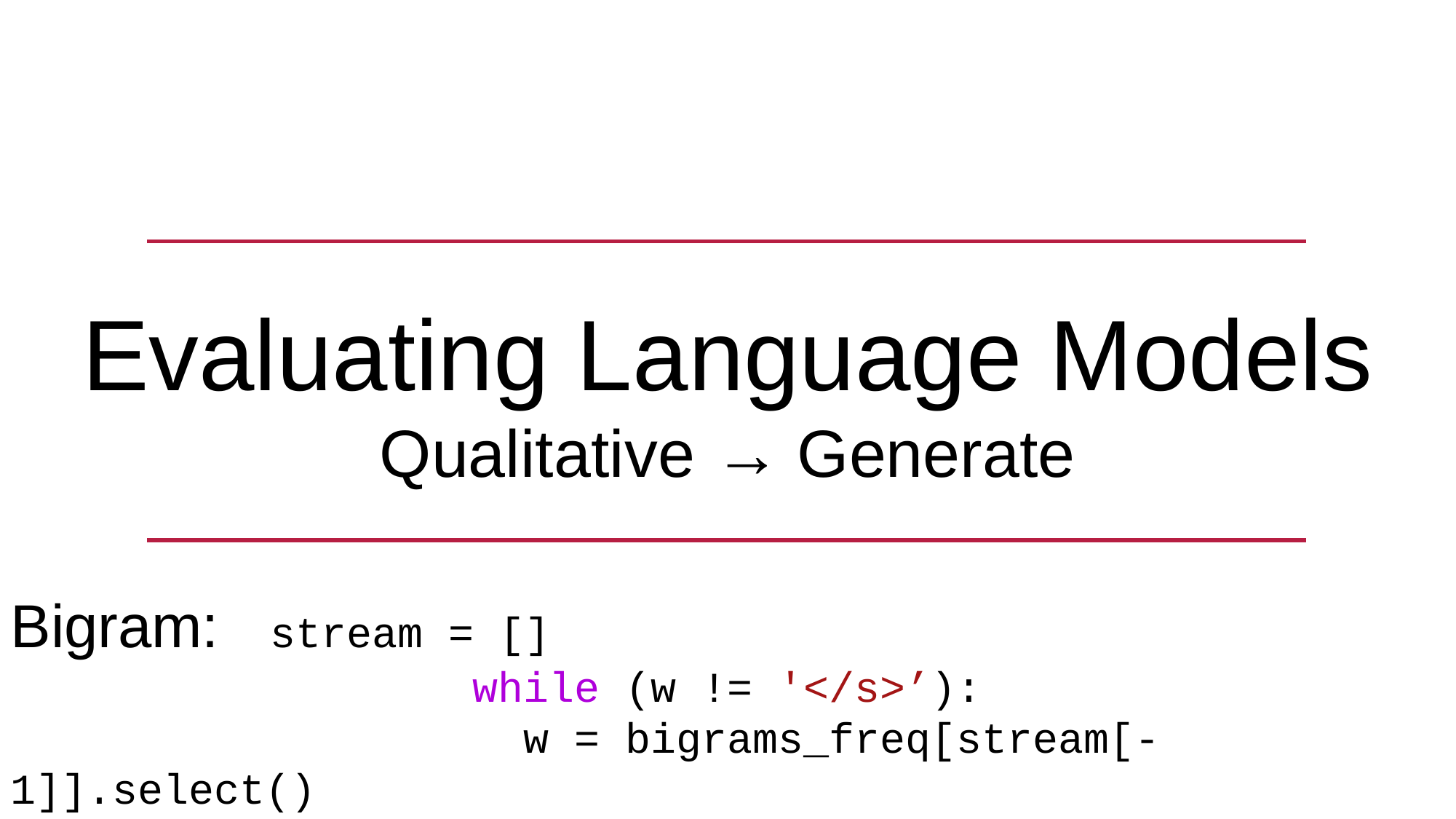

Evaluating Language Models
Qualitative → Generate
Bigram:   stream = []
				 while (w != '</s>’):
				   w = bigrams_freq[stream[-1]].select()
					 stream.append(w)